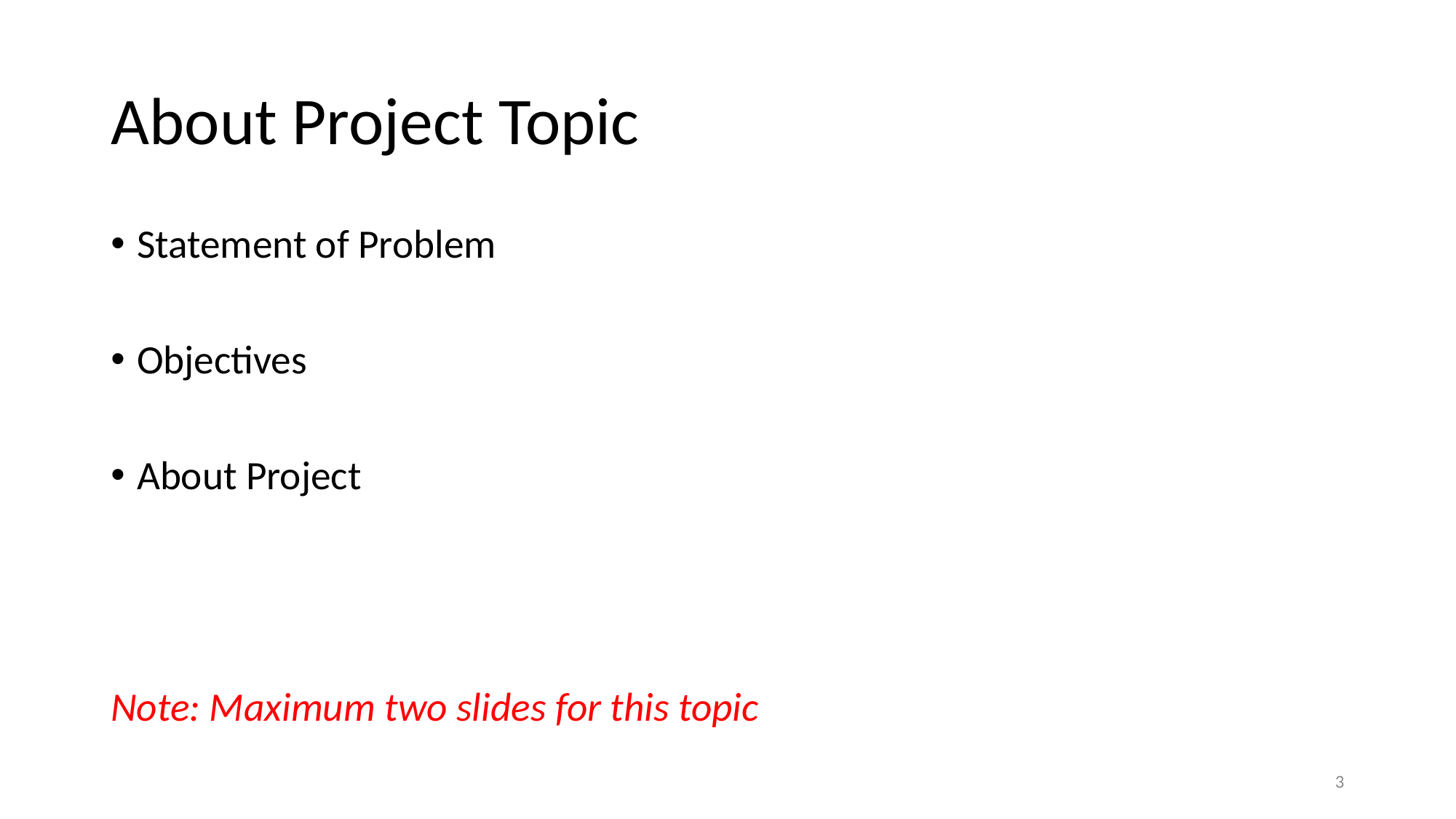

# About Project Topic
Statement of Problem

Objectives

About Project

Note: Maximum two slides for this topic
3